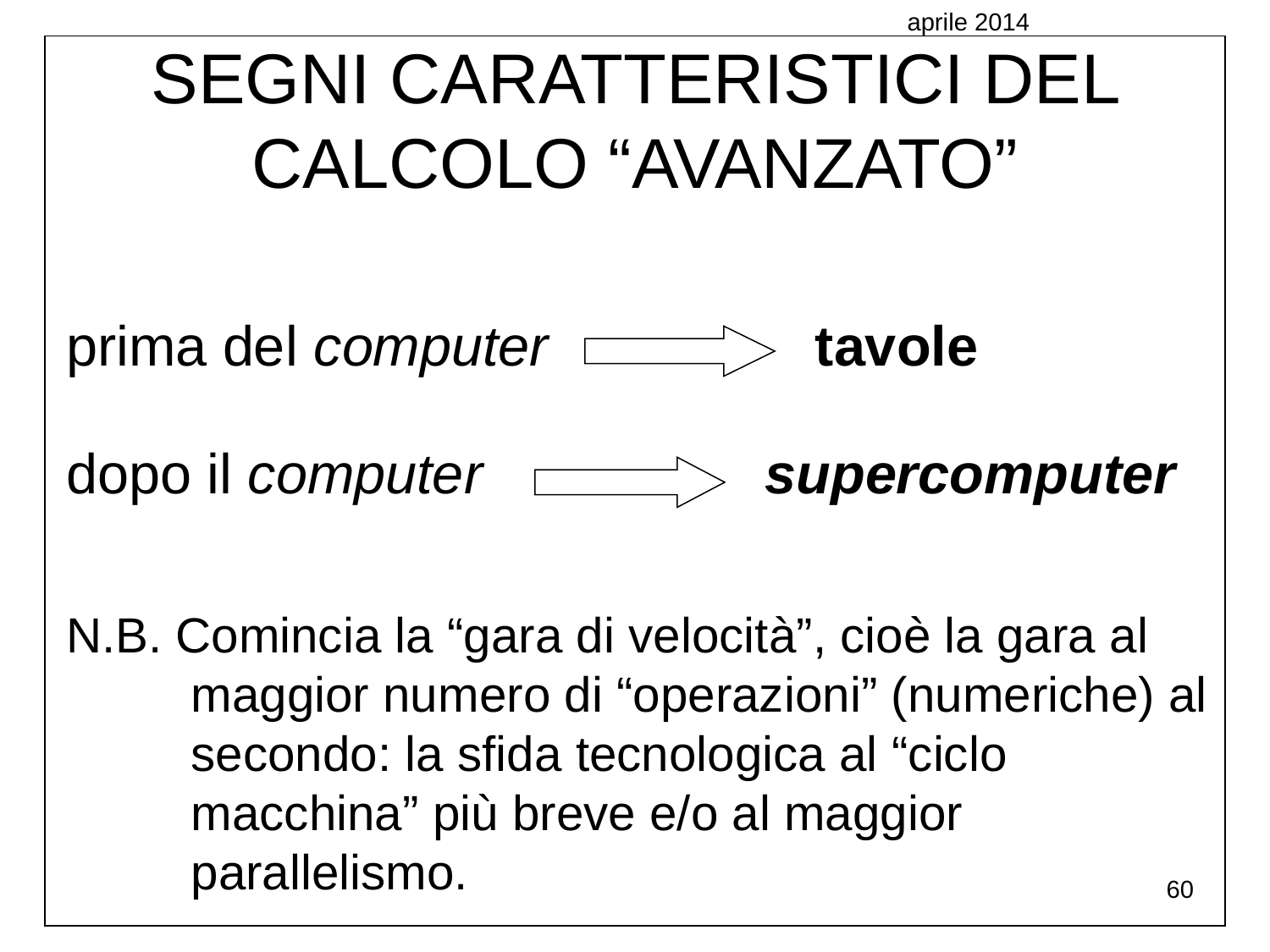

SEGNI CARATTERISTICI DEL CALCOLO “AVANZATO”
aprile 2014

prima del computer                 tavole

dopo il computer                  supercomputer

N.B. Comincia la “gara di velocità”, cioè la gara al maggior numero di “operazioni” (numeriche) al secondo: la sfida tecnologica al “ciclo macchina” più breve e/o al maggior parallelismo.

60